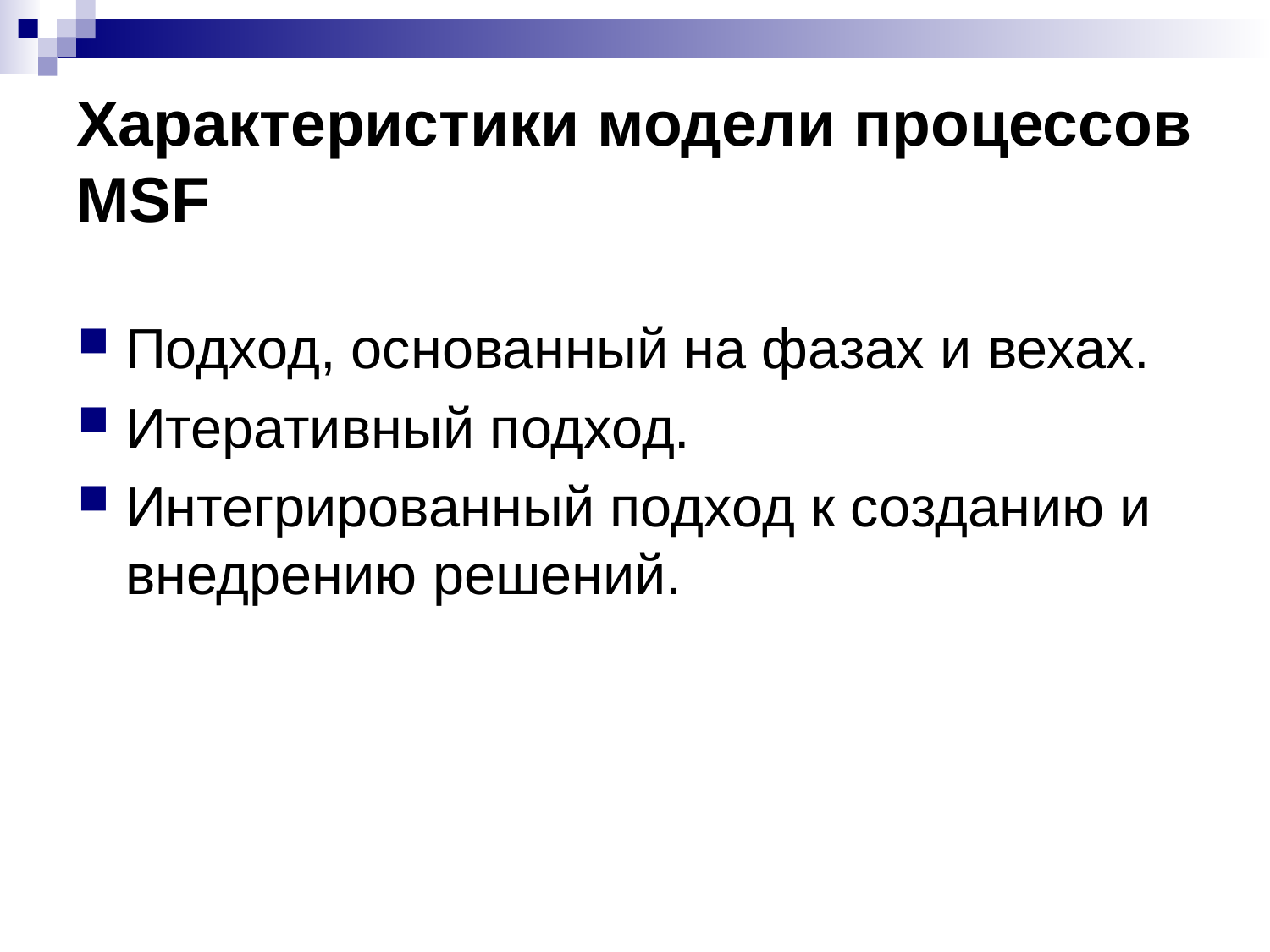

# Характеристики модели процессов MSF
Подход, основанный на фазах и вехах.
Итеративный подход.
Интегрированный подход к созданию и внедрению решений.